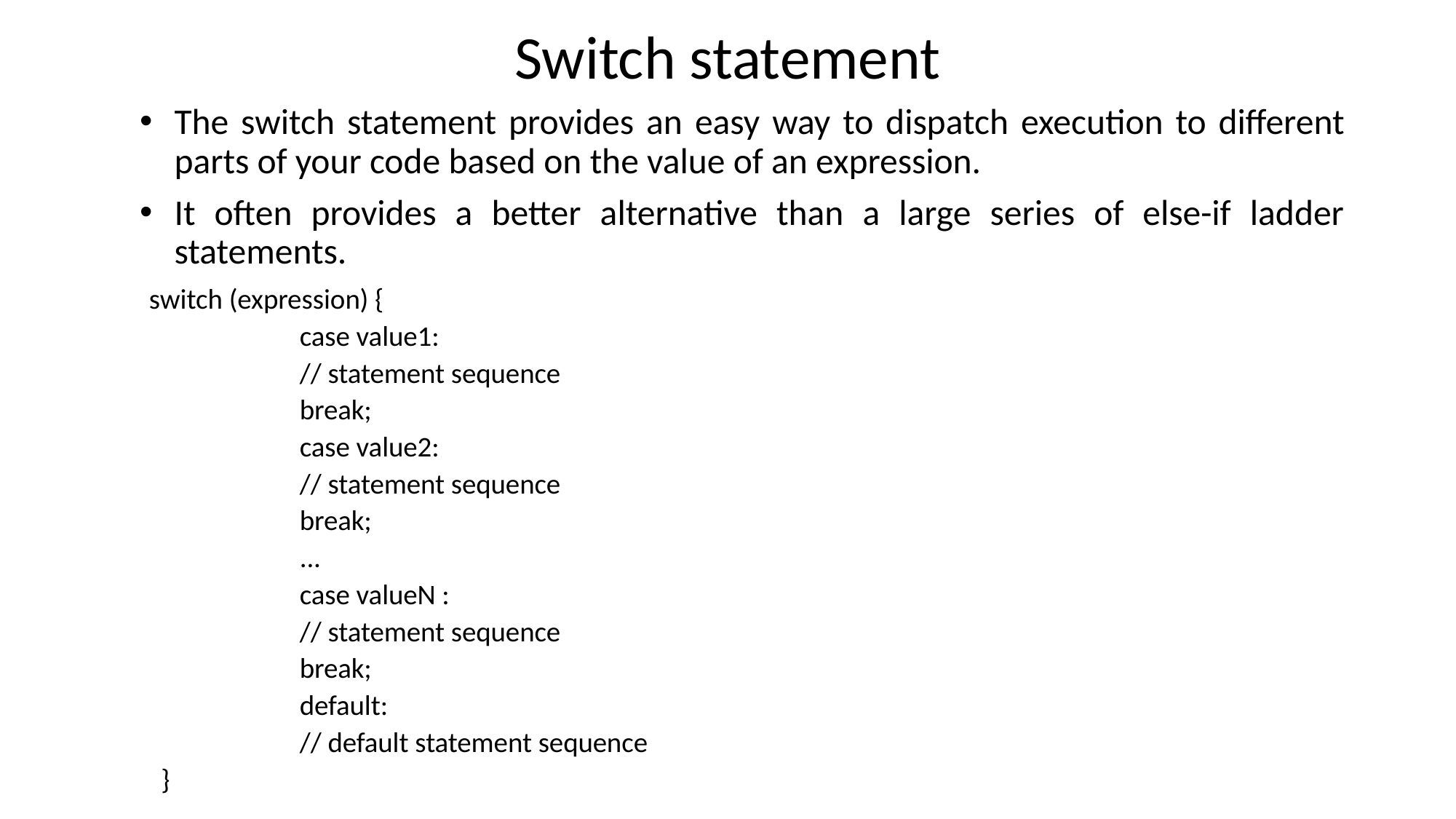

# Switch statement
The switch statement provides an easy way to dispatch execution to different parts of your code based on the value of an expression.
It often provides a better alternative than a large series of else-if ladder statements.
	switch (expression) {
case value1:
		// statement sequence
		break;
case value2:
		// statement sequence
		break;
...
	case valueN :
		// statement sequence
		break;
default:
		// default statement sequence
	}